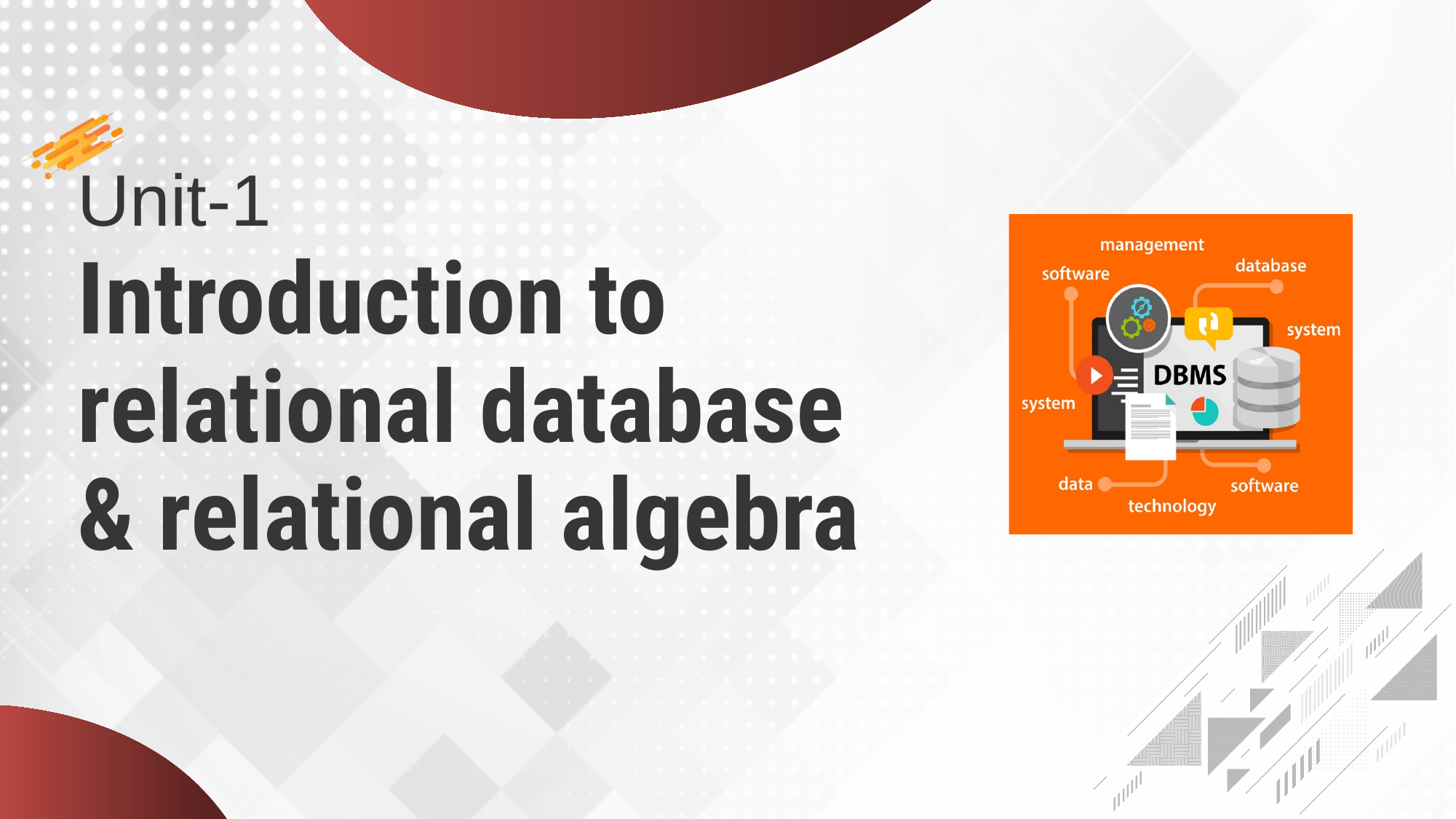

# Unit-1 Introduction to relational database & relational algebra